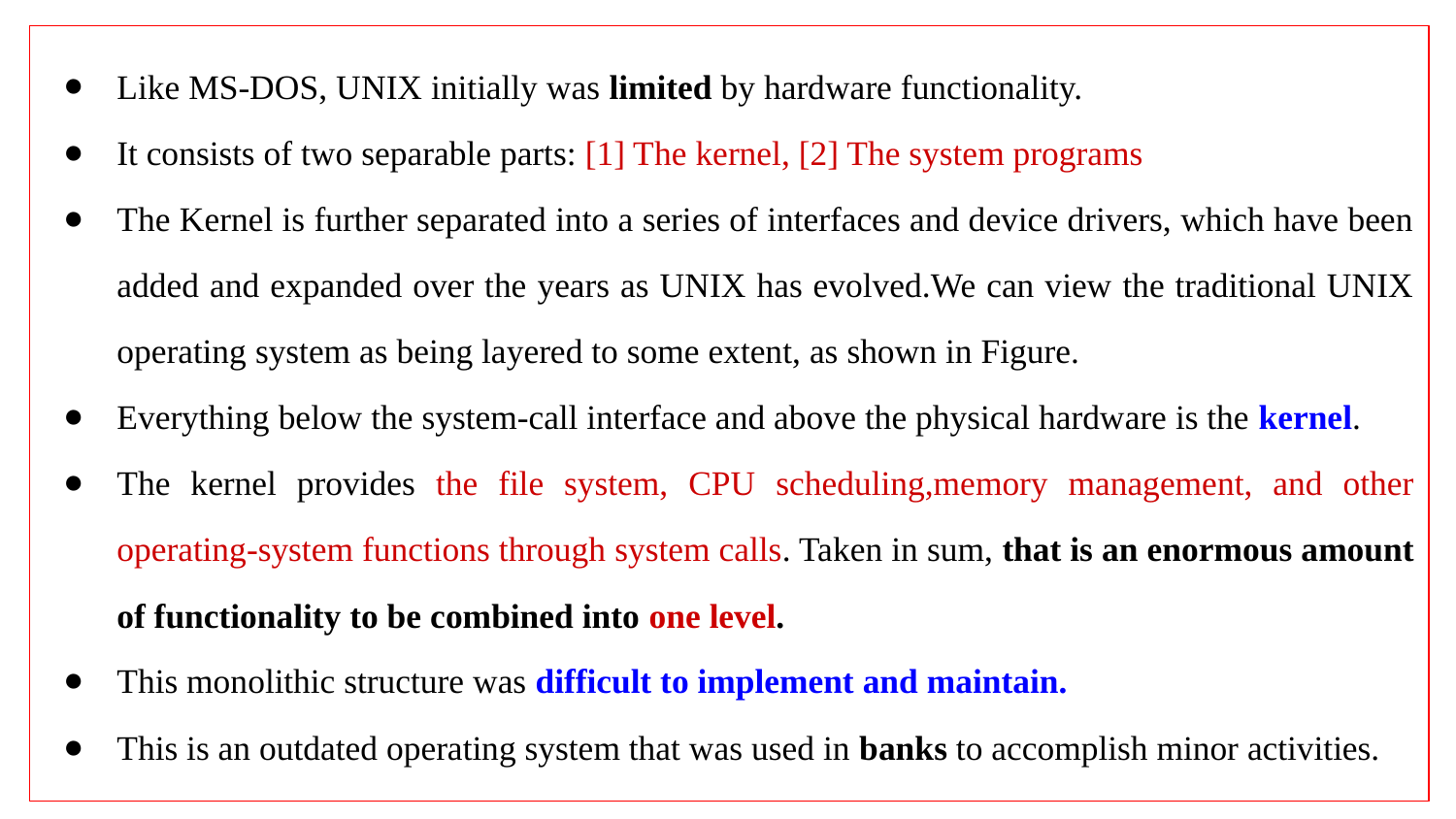

Like MS-DOS, UNIX initially was limited by hardware functionality.
It consists of two separable parts: [1] The kernel, [2] The system programs
The Kernel is further separated into a series of interfaces and device drivers, which have been added and expanded over the years as UNIX has evolved.We can view the traditional UNIX operating system as being layered to some extent, as shown in Figure.
Everything below the system-call interface and above the physical hardware is the kernel.
The kernel provides the file system, CPU scheduling,memory management, and other operating-system functions through system calls. Taken in sum, that is an enormous amount of functionality to be combined into one level.
This monolithic structure was difficult to implement and maintain.
This is an outdated operating system that was used in banks to accomplish minor activities.